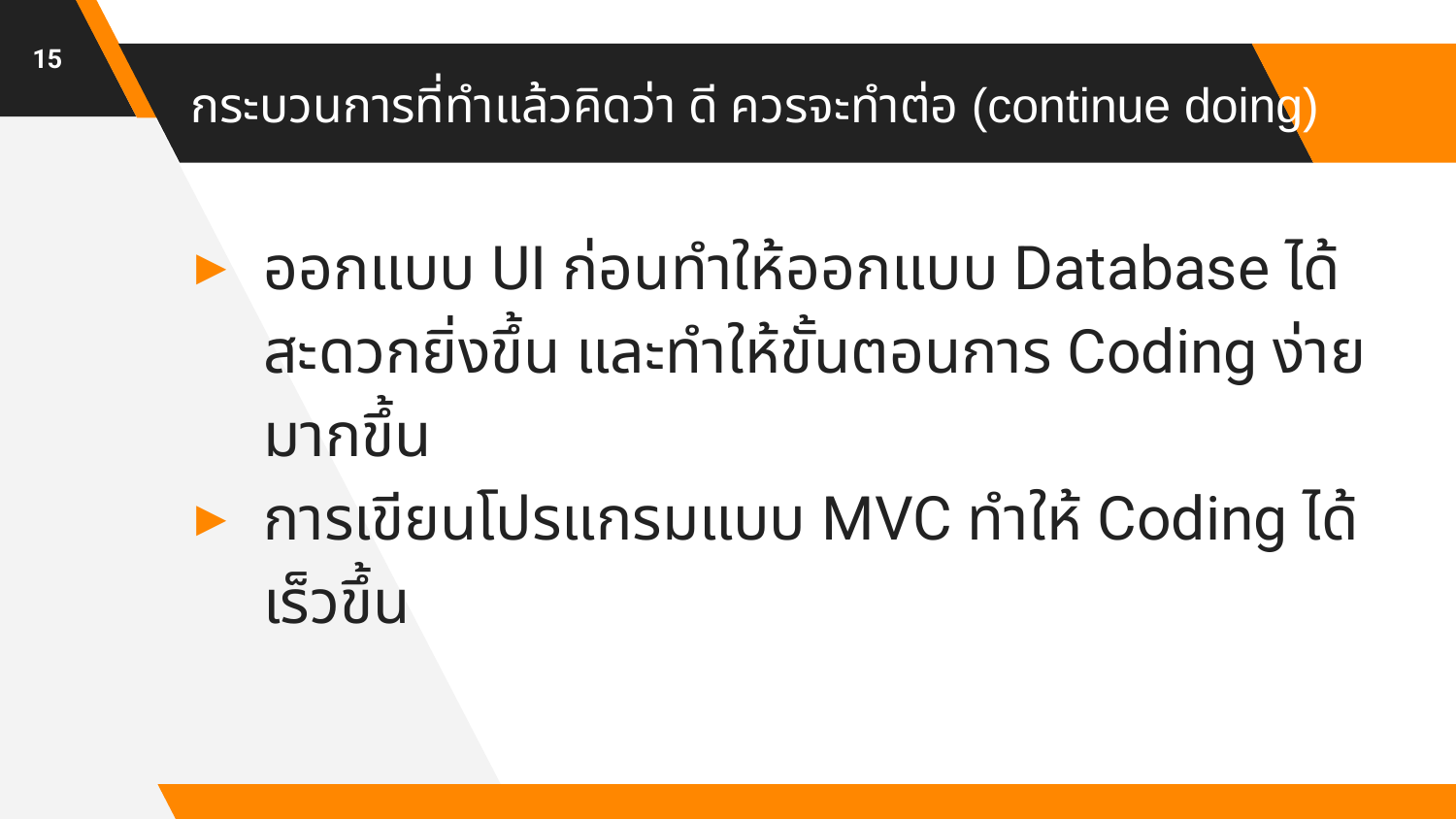

15
# กระบวนการที่ทำแล้วคิดว่า ดี ควรจะทำต่อ (continue doing)
ออกแบบ UI ก่อนทำให้ออกแบบ Database ได้สะดวกยิ่งขึ้น และทำให้ขั้นตอนการ Coding ง่ายมากขึ้น
การเขียนโปรแกรมแบบ MVC ทำให้ Coding ได้เร็วขึ้น